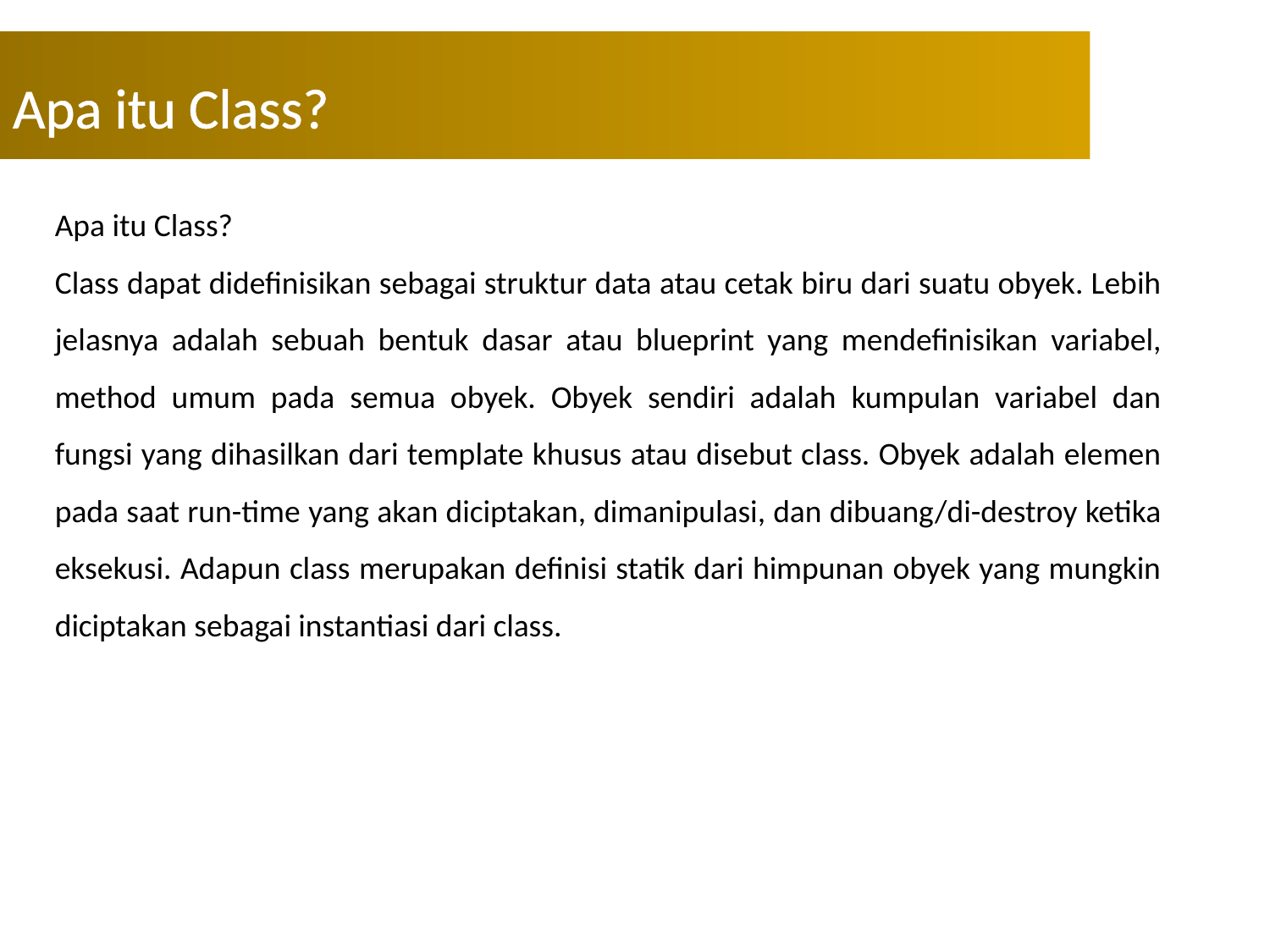

Apa itu Class?
Apa itu Class?
Class dapat didefinisikan sebagai struktur data atau cetak biru dari suatu obyek. Lebih jelasnya adalah sebuah bentuk dasar atau blueprint yang mendefinisikan variabel, method umum pada semua obyek. Obyek sendiri adalah kumpulan variabel dan fungsi yang dihasilkan dari template khusus atau disebut class. Obyek adalah elemen pada saat run-time yang akan diciptakan, dimanipulasi, dan dibuang/di-destroy ketika eksekusi. Adapun class merupakan definisi statik dari himpunan obyek yang mungkin diciptakan sebagai instantiasi dari class.